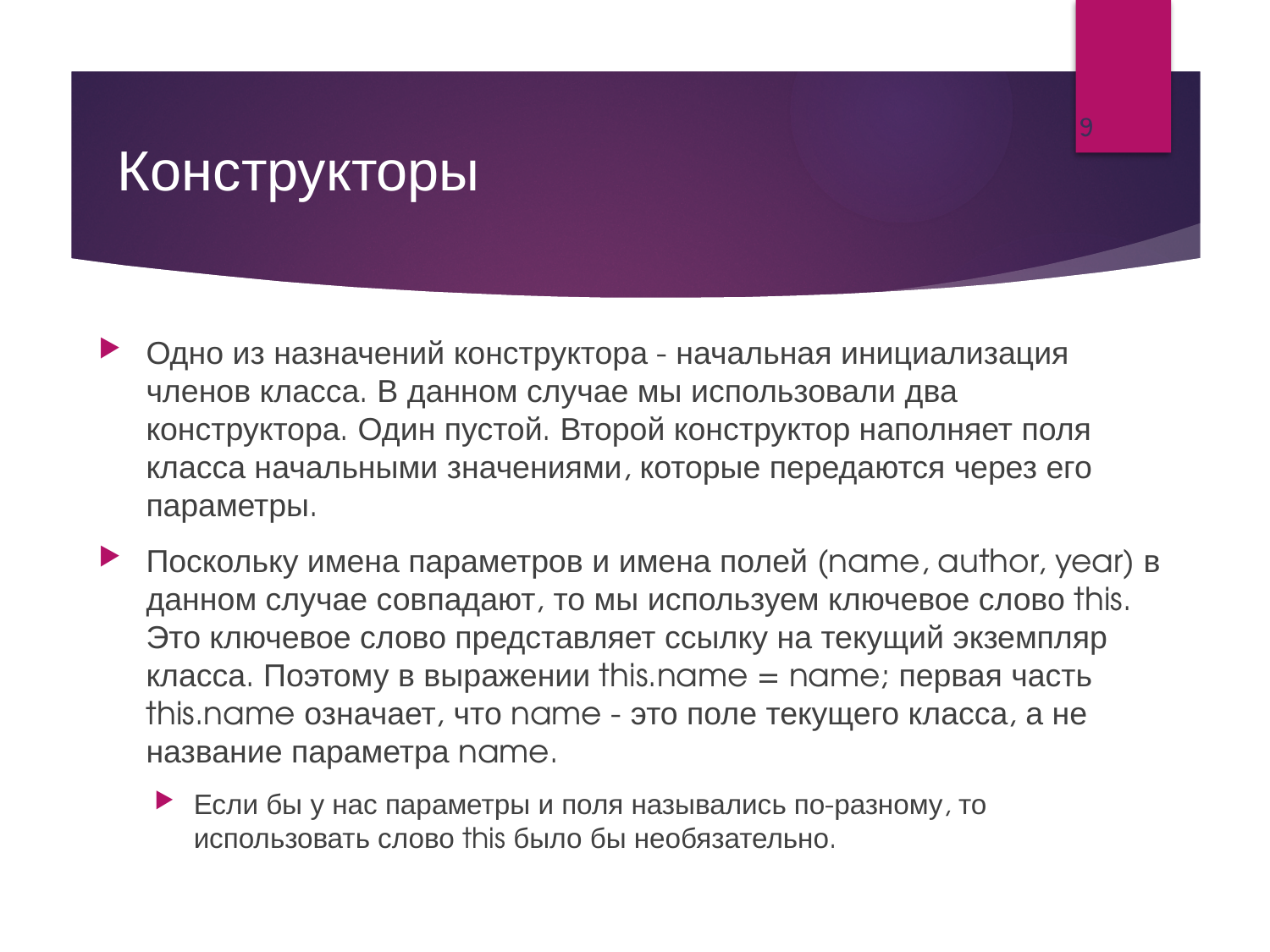

9
# Конструкторы
Одно из назначений конструктора - начальная инициализация членов класса. В данном случае мы использовали два конструктора. Один пустой. Второй конструктор наполняет поля класса начальными значениями, которые передаются через его параметры.
Поскольку имена параметров и имена полей (name, author, year) в данном случае совпадают, то мы используем ключевое слово this. Это ключевое слово представляет ссылку на текущий экземпляр класса. Поэтому в выражении this.name = name; первая часть this.name означает, что name - это поле текущего класса, а не название параметра name.
Если бы у нас параметры и поля назывались по-разному, то использовать слово this было бы необязательно.